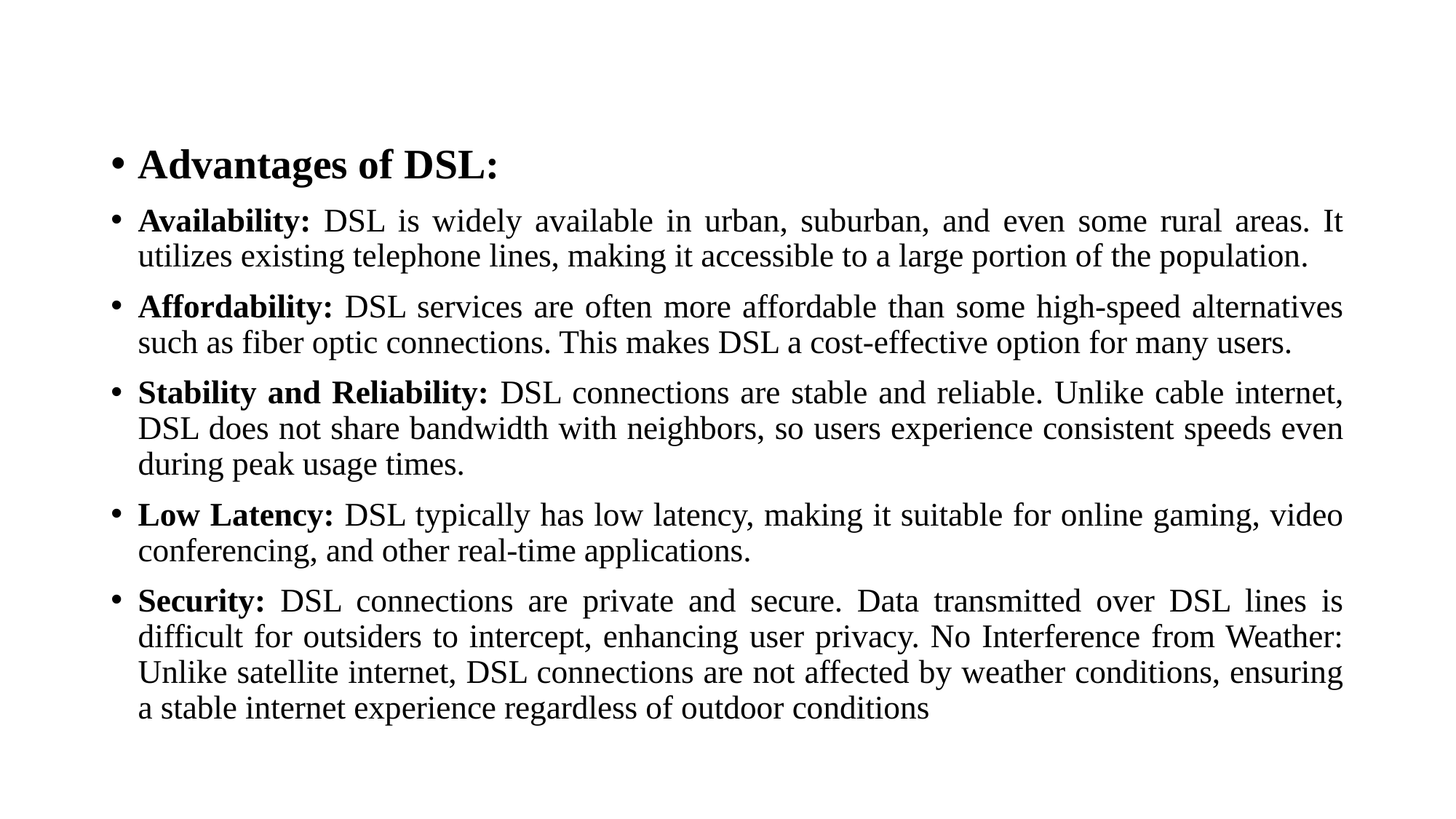

#
Advantages of DSL:
Availability: DSL is widely available in urban, suburban, and even some rural areas. It utilizes existing telephone lines, making it accessible to a large portion of the population.
Affordability: DSL services are often more affordable than some high-speed alternatives such as fiber optic connections. This makes DSL a cost-effective option for many users.
Stability and Reliability: DSL connections are stable and reliable. Unlike cable internet, DSL does not share bandwidth with neighbors, so users experience consistent speeds even during peak usage times.
Low Latency: DSL typically has low latency, making it suitable for online gaming, video conferencing, and other real-time applications.
Security: DSL connections are private and secure. Data transmitted over DSL lines is difficult for outsiders to intercept, enhancing user privacy. No Interference from Weather: Unlike satellite internet, DSL connections are not affected by weather conditions, ensuring a stable internet experience regardless of outdoor conditions